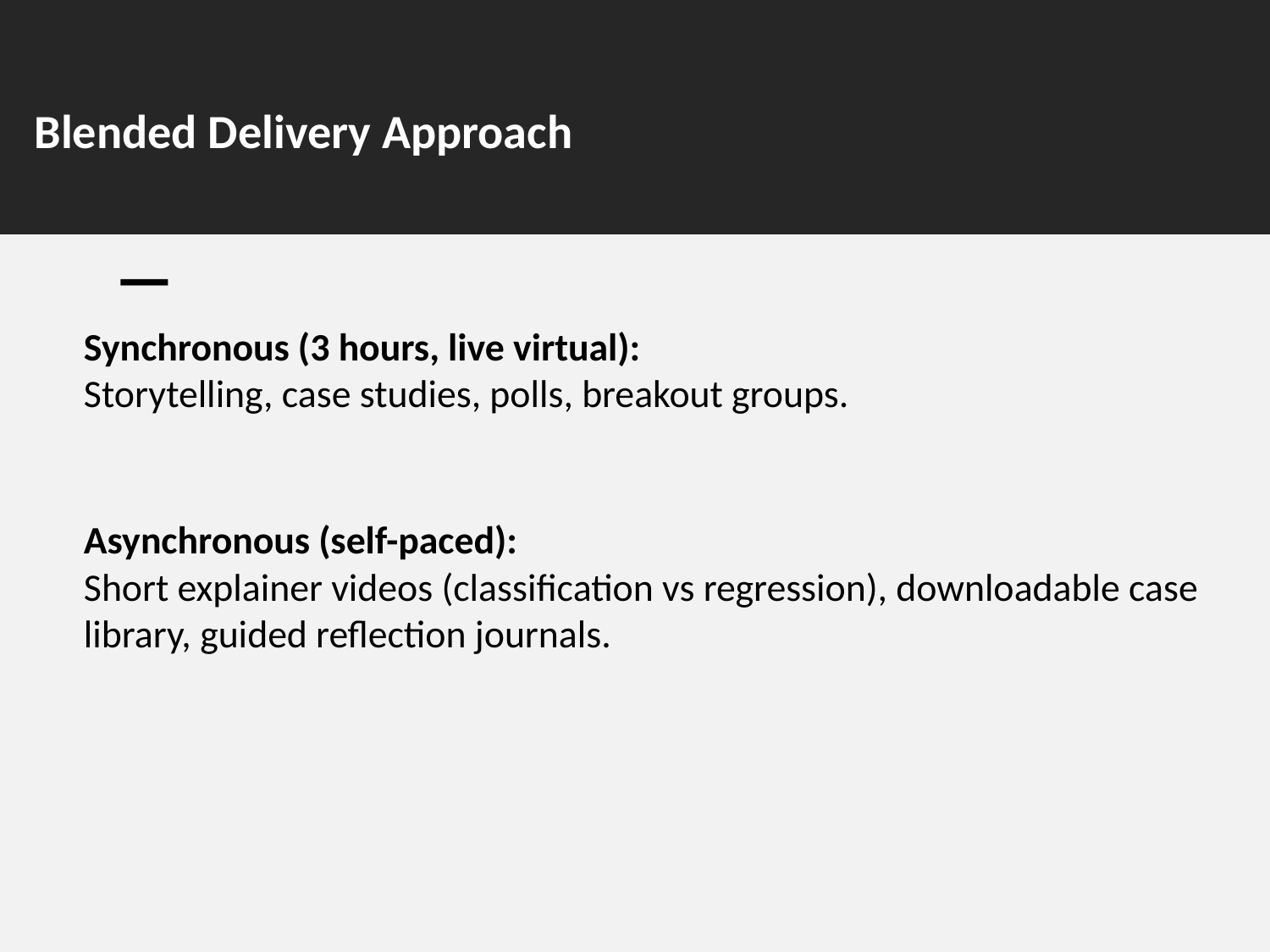

# Blended Delivery Approach

Synchronous (3 hours, live virtual):
Storytelling, case studies, polls, breakout groups.
Asynchronous (self-paced):
Short explainer videos (classification vs regression), downloadable case library, guided reflection journals.